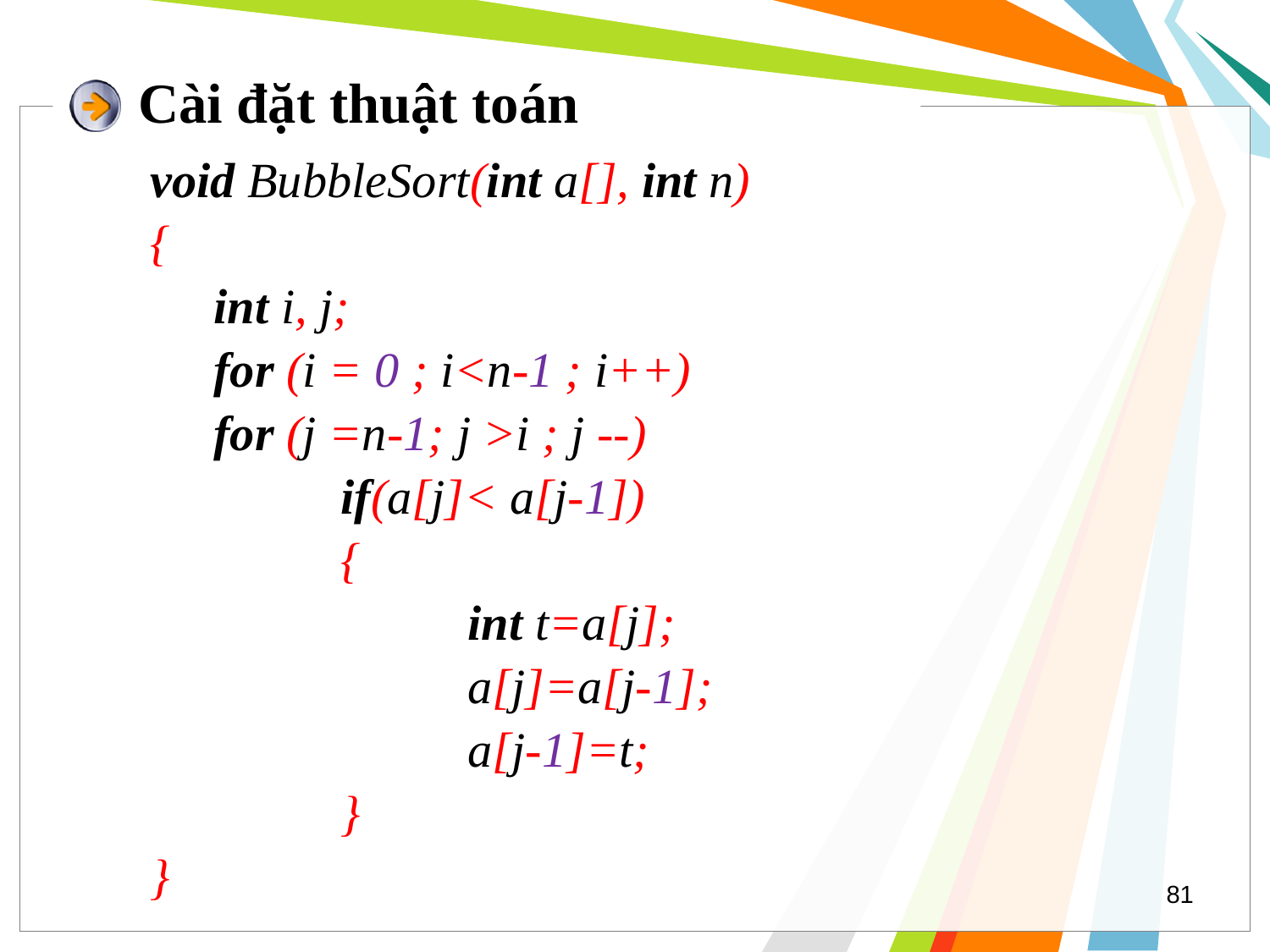

# Cài đặt thuật toán
void BubbleSort(int a[], int n)
{
	int i, j;
	for (i = 0 ; i<n-1 ; i++)
	for (j =n-1; j >i ; j --)
		if(a[j]< a[j-1])
		{
			int t=a[j];
			a[j]=a[j-1];
			a[j-1]=t;
		}
}
81